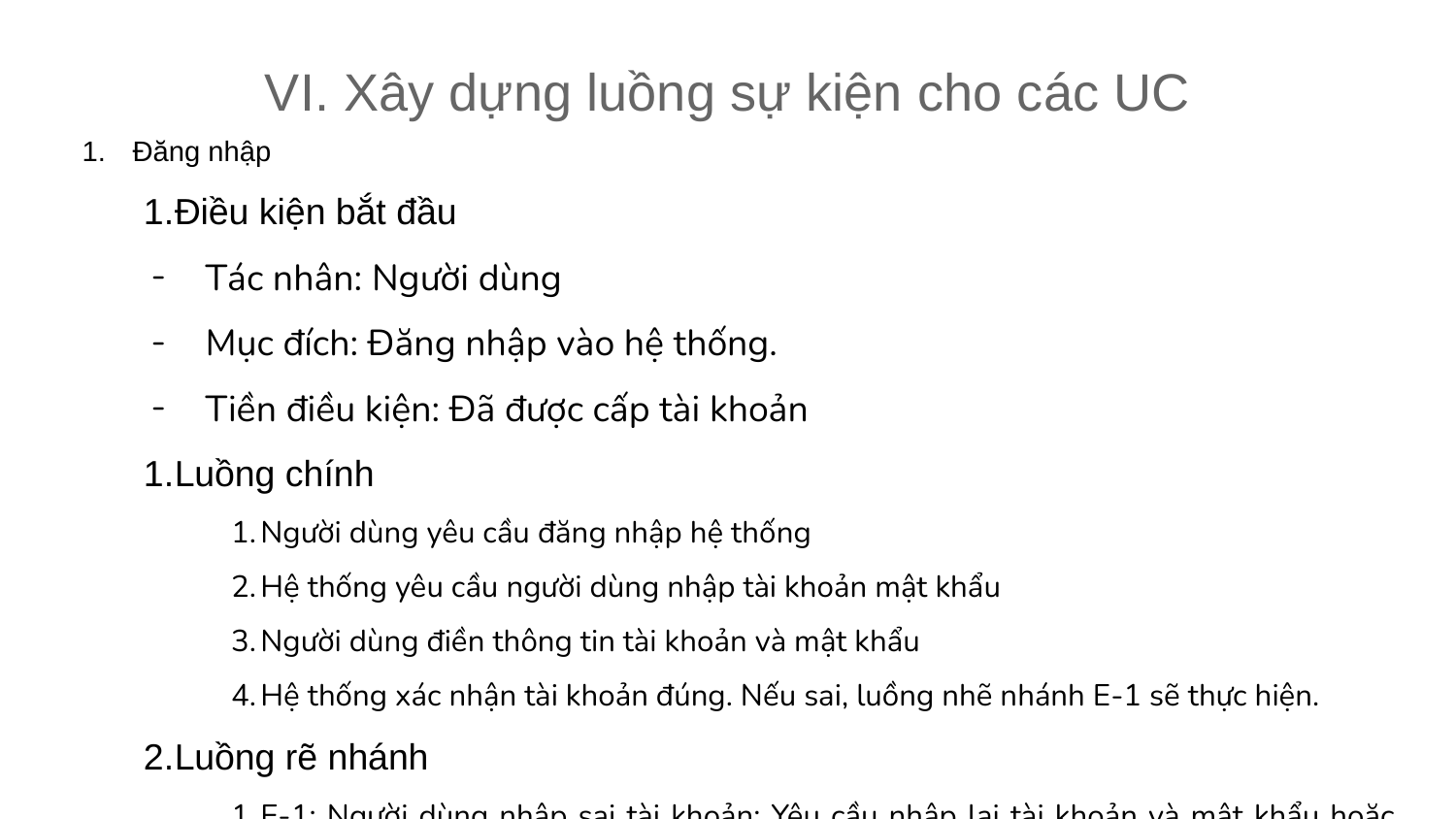

# VI. Xây dựng luồng sự kiện cho các UC
Đăng nhập
Điều kiện bắt đầu
Tác nhân: Người dùng
Mục đích: Đăng nhập vào hệ thống.
Tiền điều kiện: Đã được cấp tài khoản
Luồng chính
Người dùng yêu cầu đăng nhập hệ thống
Hệ thống yêu cầu người dùng nhập tài khoản mật khẩu
Người dùng điền thông tin tài khoản và mật khẩu
Hệ thống xác nhận tài khoản đúng. Nếu sai, luồng nhẽ nhánh E-1 sẽ thực hiện.
Luồng rẽ nhánh
E-1: Người dùng nhập sai tài khoản: Yêu cầu nhập lại tài khoản và mật khẩu hoặc hủy bỏ và thoát khỏi hệ thống.